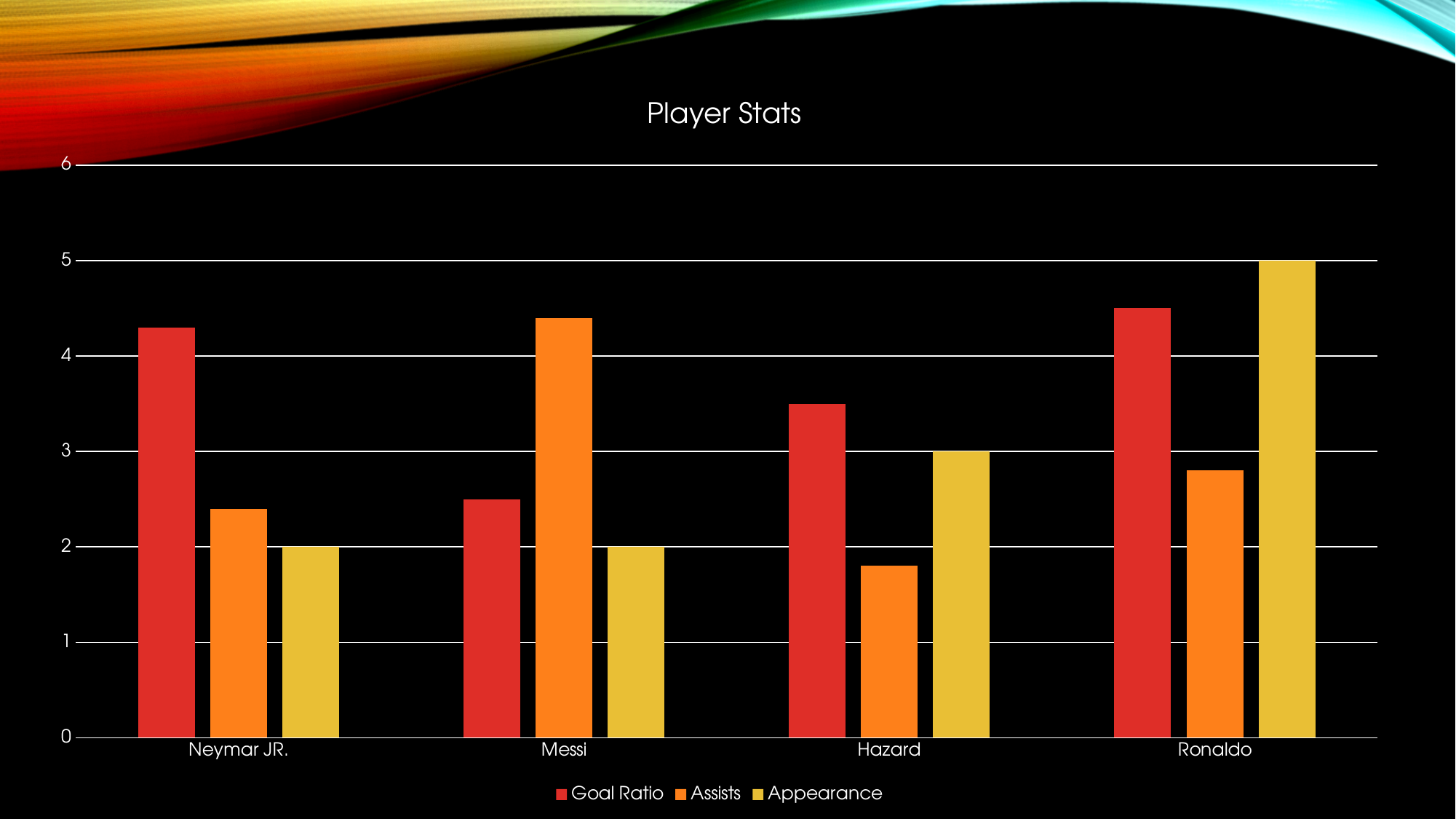

### Chart: Player Stats

| Category | Goal Ratio | Assists | Appearance |
|---|---|---|---|
| Neymar JR. | 4.3 | 2.4 | 2.0 |
| Messi | 2.5 | 4.4 | 2.0 |
| Hazard | 3.5 | 1.8 | 3.0 |
| Ronaldo | 4.5 | 2.8 | 5.0 |